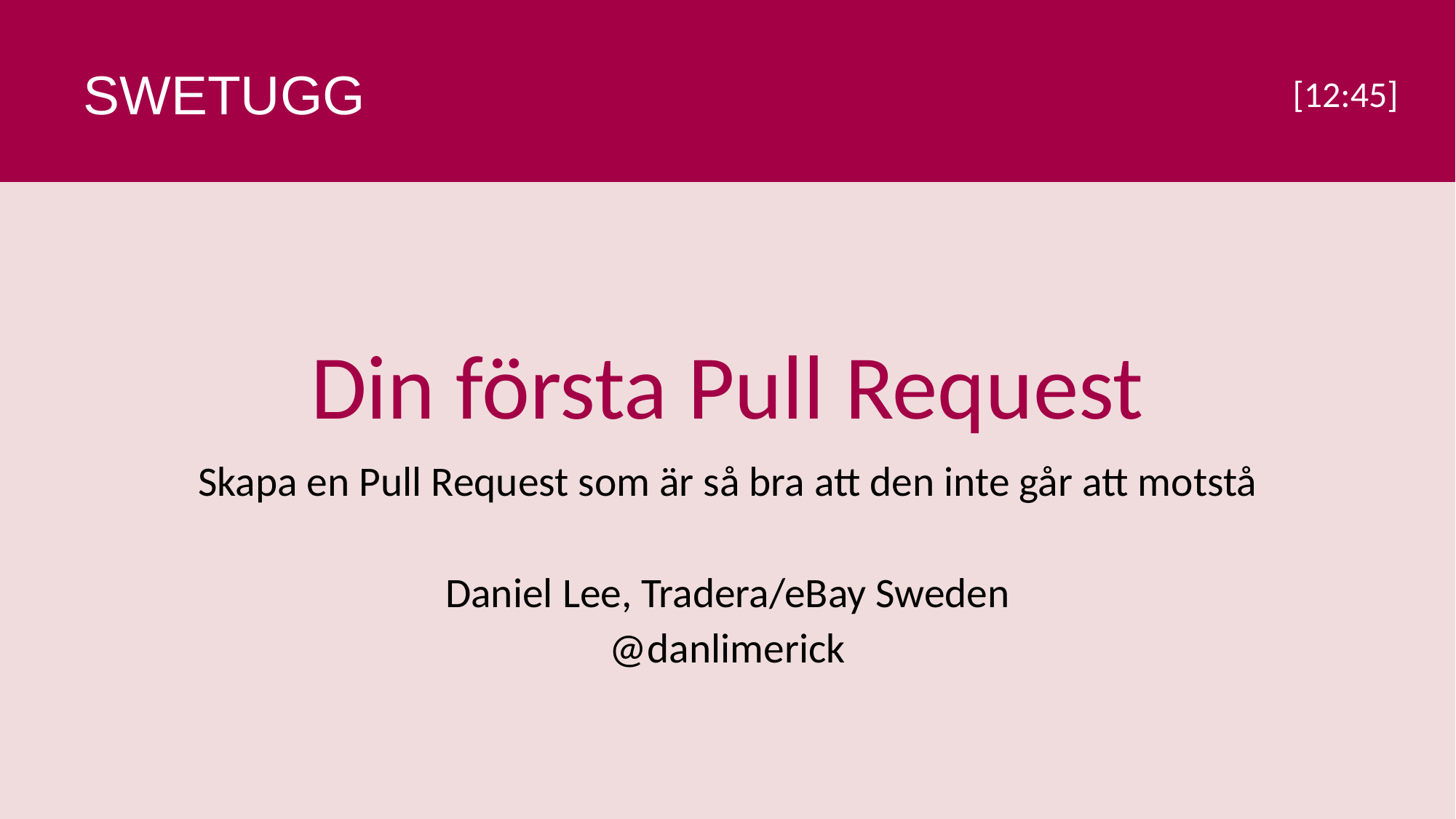

SWETUGG
[12:45]

# Din första Pull Request
Skapa en Pull Request som är så bra att den inte går att motstå

Daniel Lee, Tradera/eBay Sweden
@danlimerick
motstå